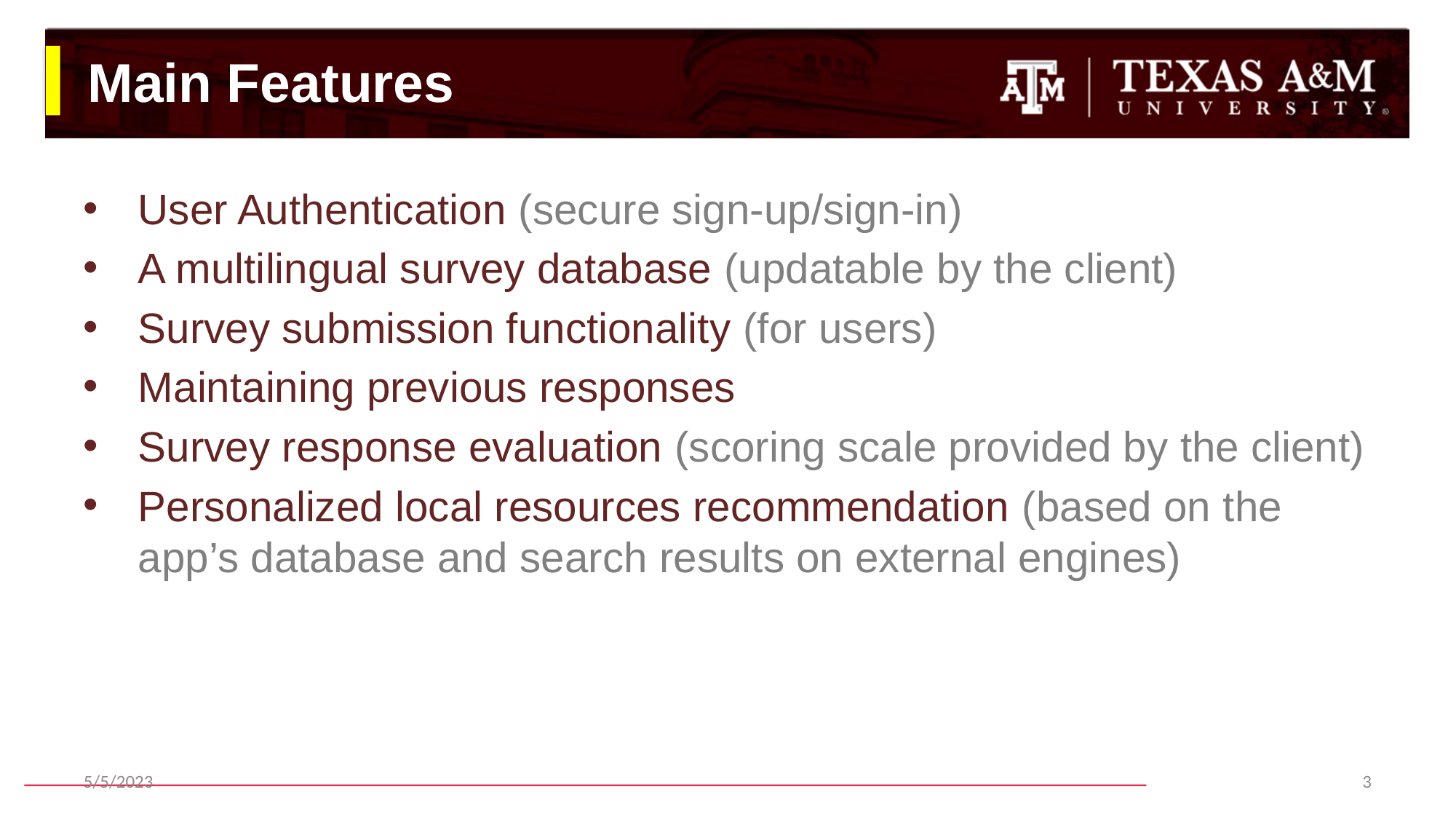

# Main Features
User Authentication (secure sign-up/sign-in)
A multilingual survey database (updatable by the client)
Survey submission functionality (for users)
Maintaining previous responses
Survey response evaluation (scoring scale provided by the client)
Personalized local resources recommendation (based on the app’s database and search results on external engines)
5/5/2023
3